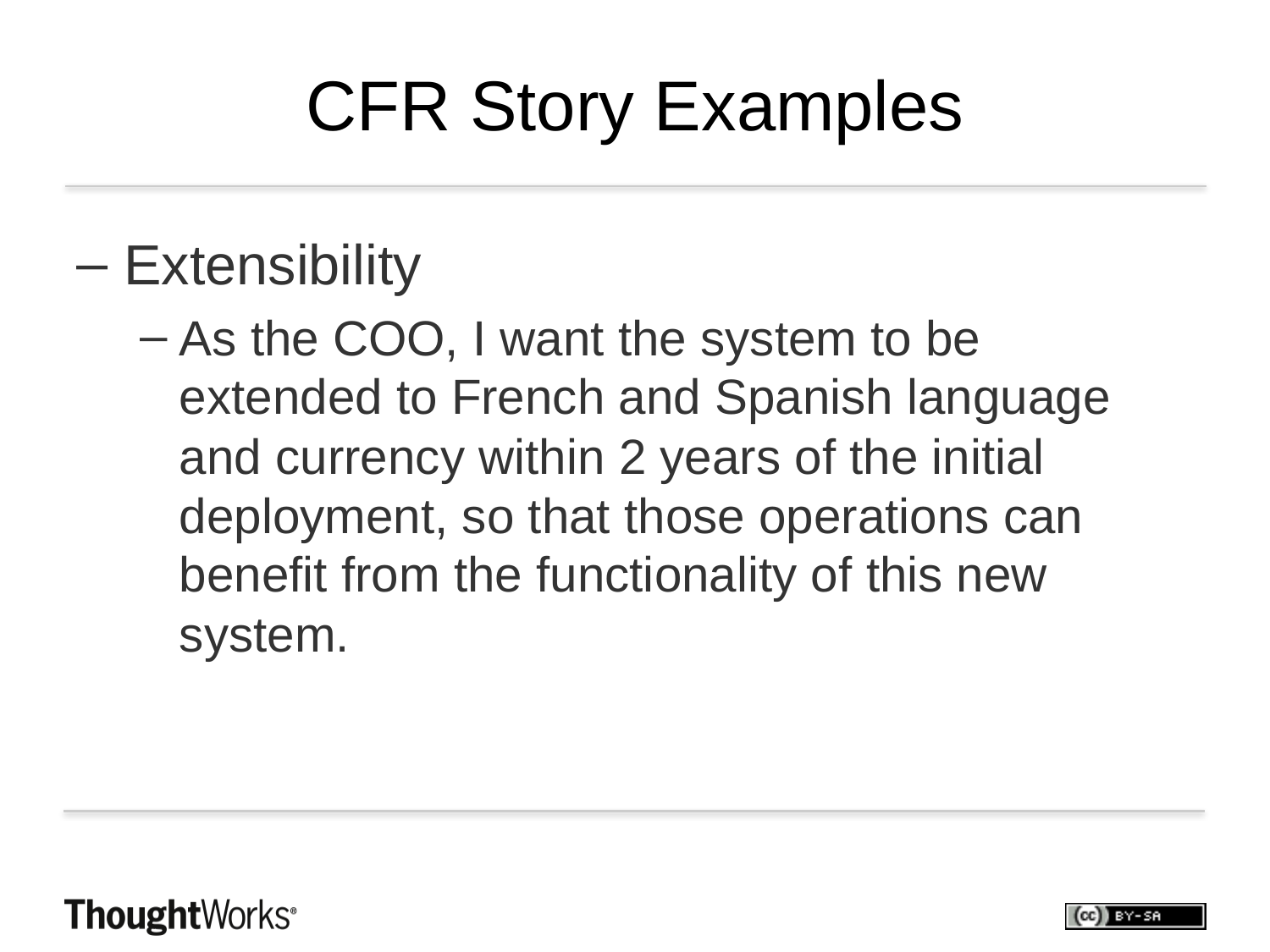

# CFR Story Examples
Extensibility
As the COO, I want the system to be extended to French and Spanish language and currency within 2 years of the initial deployment, so that those operations can benefit from the functionality of this new system.